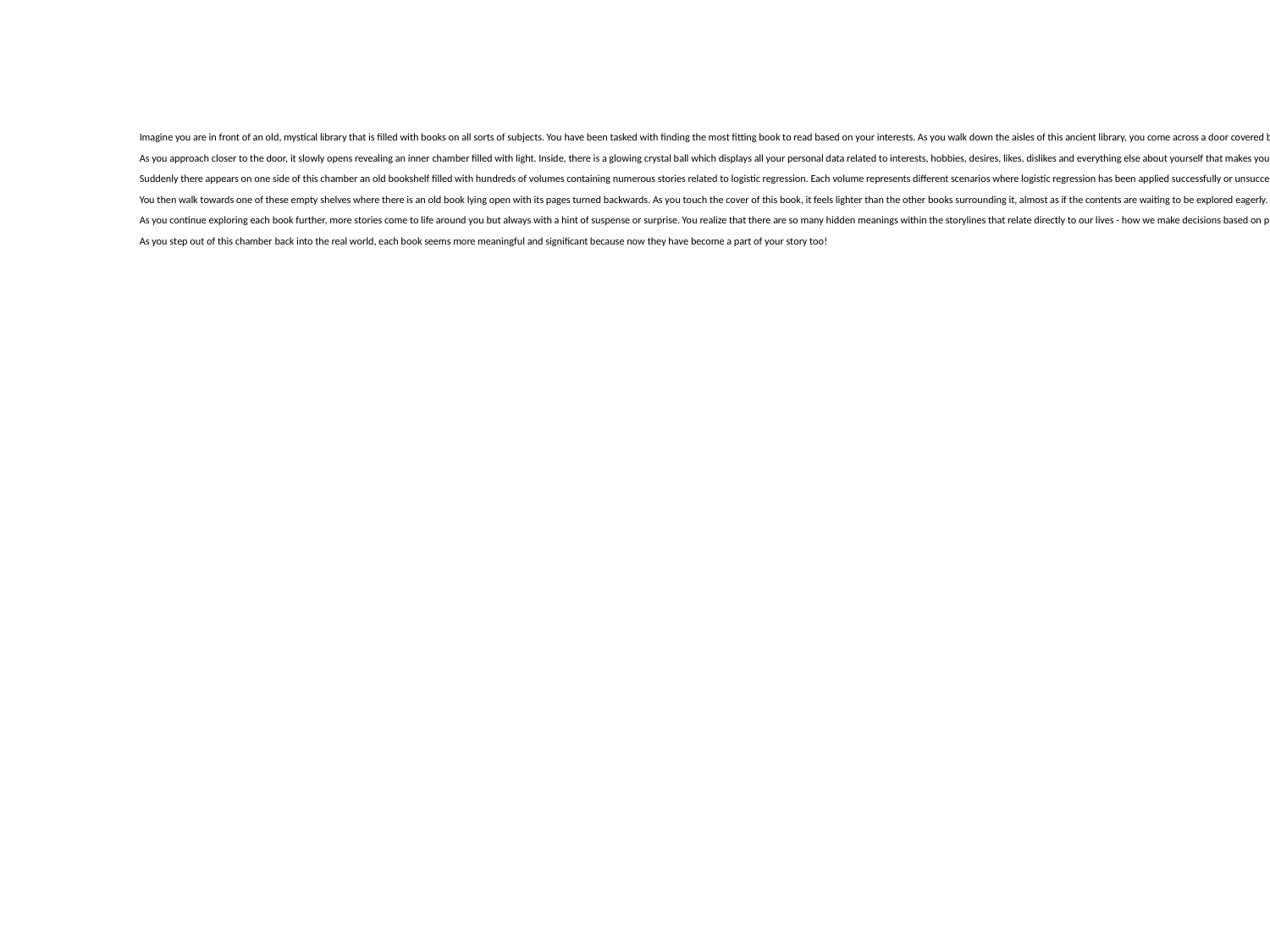

Imagine you are in front of an old, mystical library that is filled with books on all sorts of subjects. You have been tasked with finding the most fitting book to read based on your interests. As you walk down the aisles of this ancient library, you come across a door covered by mysterious symbols and runes that appear to be from different languages, possibly even from mythical creatures.

As you approach closer to the door, it slowly opens revealing an inner chamber filled with light. Inside, there is a glowing crystal ball which displays all your personal data related to interests, hobbies, desires, likes, dislikes and everything else about yourself that makes you who you are today. The room is decorated in a way that seems like something out of the fantasy world, but yet it feels very much alive and connected to you personally.

Suddenly there appears on one side of this chamber an old bookshelf filled with hundreds of volumes containing numerous stories related to logistic regression. Each volume represents different scenarios where logistic regression has been applied successfully or unsuccessfully for solving various problems in real life, giving valuable insights into how the algorithm works and its impact on our lives. The other shelves are empty but as you step closer to them, you can sense a faint smell of something that smells like success and accomplishment coming from those empty spaces.

You then walk towards one of these empty shelves where there is an old book lying open with its pages turned backwards. As you touch the cover of this book, it feels lighter than the other books surrounding it, almost as if the contents are waiting to be explored eagerly. You turn the page and find yourself reading a story that seems familiar yet different at the same time. Suddenly a voice behind you says "You have been chosen for this journey because your interests, preferences, and desires lie somewhere in these pages."

As you continue exploring each book further, more stories come to life around you but always with a hint of suspense or surprise. You realize that there are so many hidden meanings within the storylines that relate directly to our lives - how we make decisions based on probabilities rather than certainties; how data is used in decision-making processes and much more beyond just logistic regression itself.

As you step out of this chamber back into the real world, each book seems more meaningful and significant because now they have become a part of your story too!